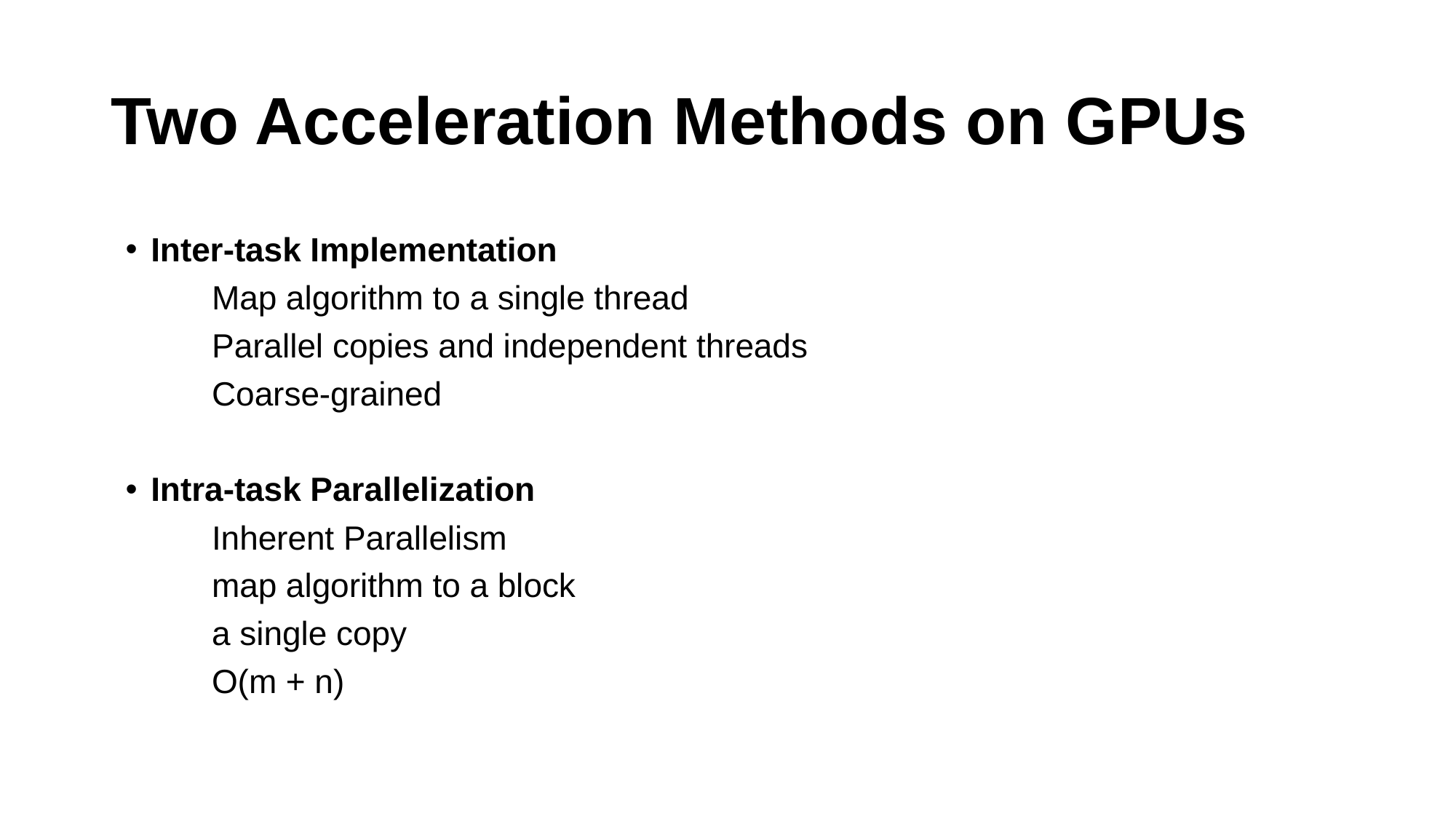

# Two Acceleration Methods on GPUs
Inter-task Implementation
	Map algorithm to a single thread
	Parallel copies and independent threads
	Coarse-grained

Intra-task Parallelization
	Inherent Parallelism
	map algorithm to a block
	a single copy
	O(m + n)